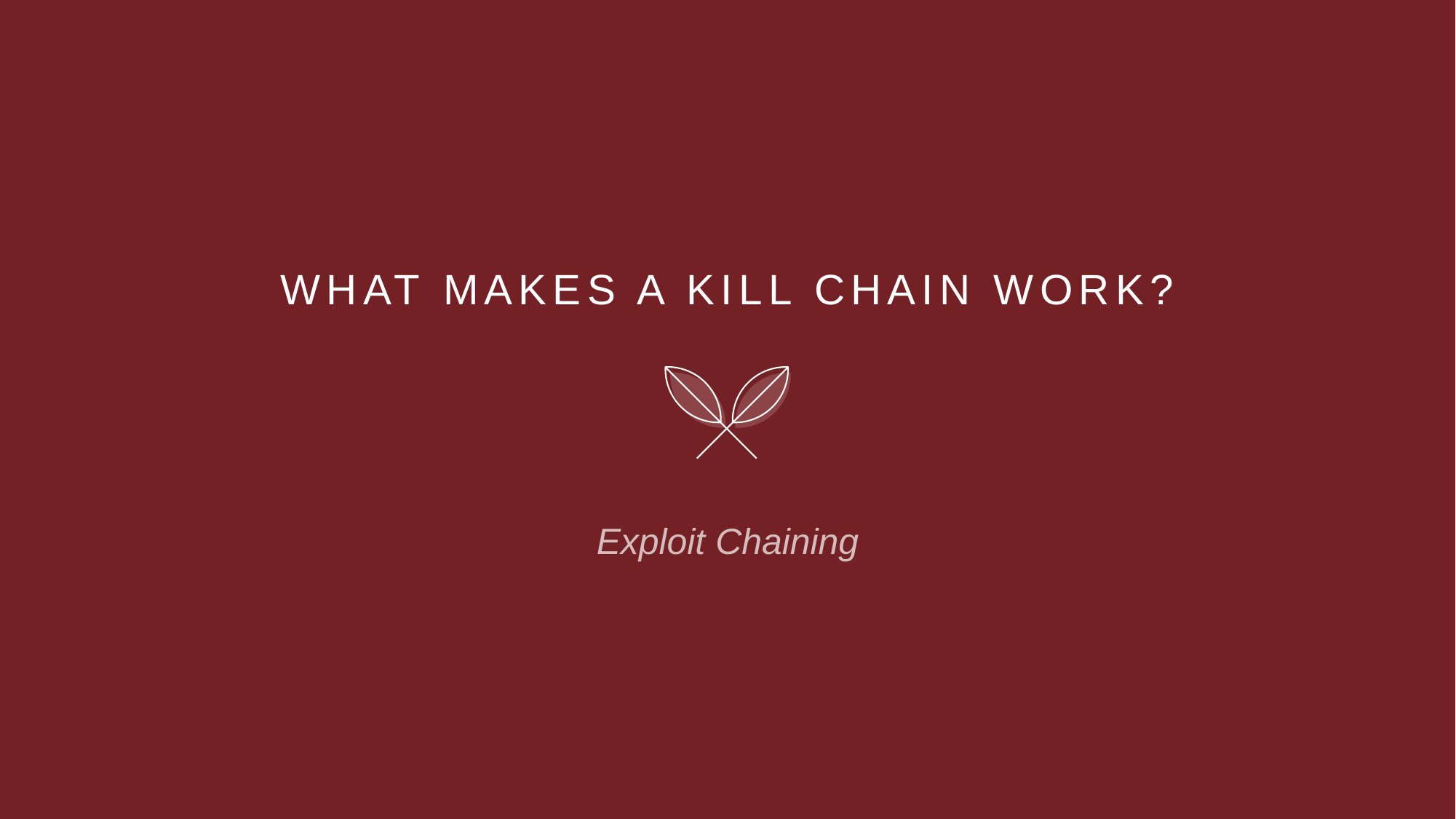

# What makes a kill chain work?

Exploit Chaining